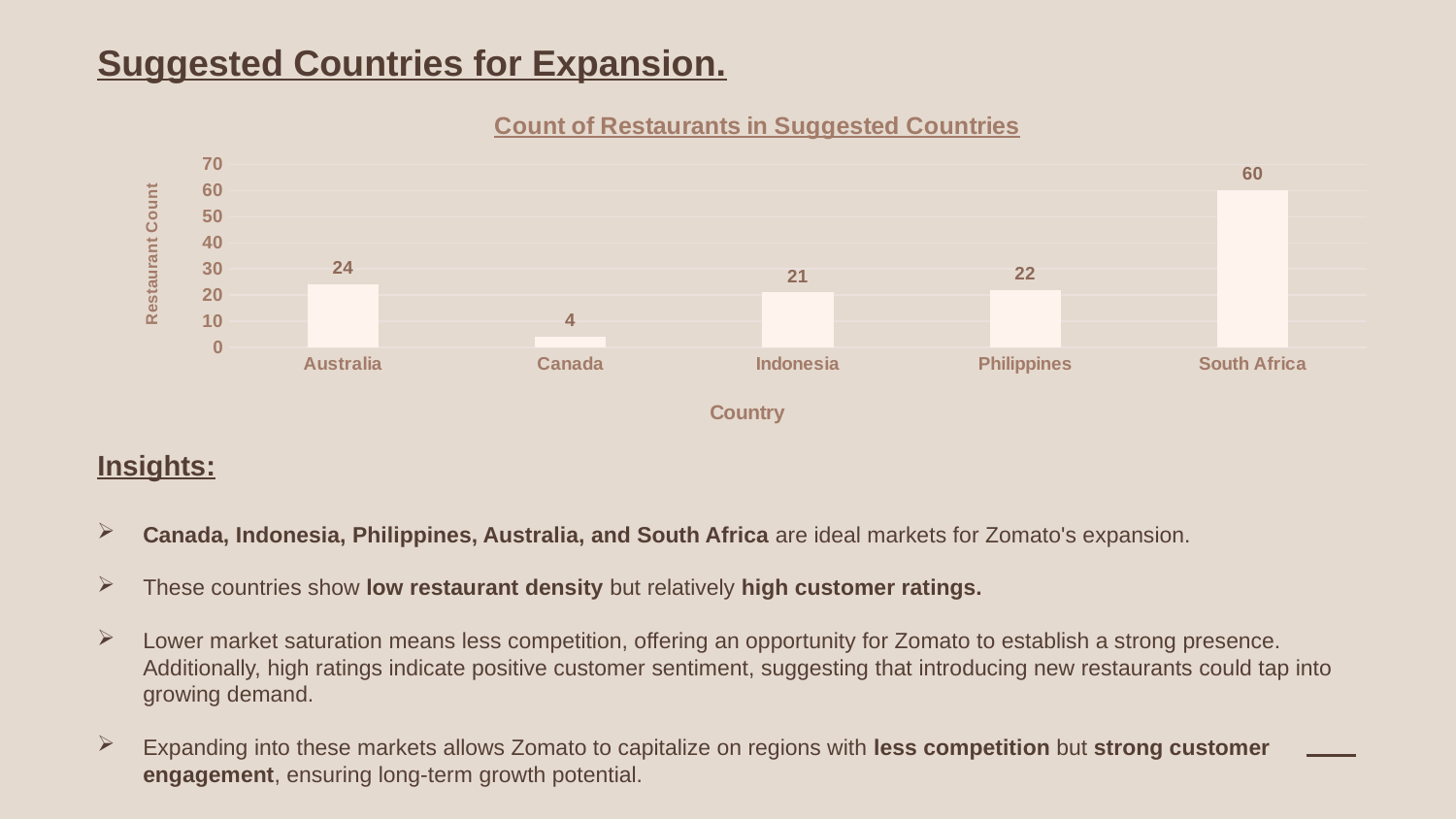

Suggested Countries for Expansion.

### Chart: Count of Restaurants in Suggested Countries

| Category | Total |
|---|---|
| Australia | 24.0 |
| Canada | 4.0 |
| Indonesia | 21.0 |
| Philippines | 22.0 |
| South Africa | 60.0 |
Insights:

Canada, Indonesia, Philippines, Australia, and South Africa are ideal markets for Zomato's expansion.

These countries show low restaurant density but relatively high customer ratings.

Lower market saturation means less competition, offering an opportunity for Zomato to establish a strong presence. Additionally, high ratings indicate positive customer sentiment, suggesting that introducing new restaurants could tap into growing demand.

Expanding into these markets allows Zomato to capitalize on regions with less competition but strong customer engagement, ensuring long-term growth potential.